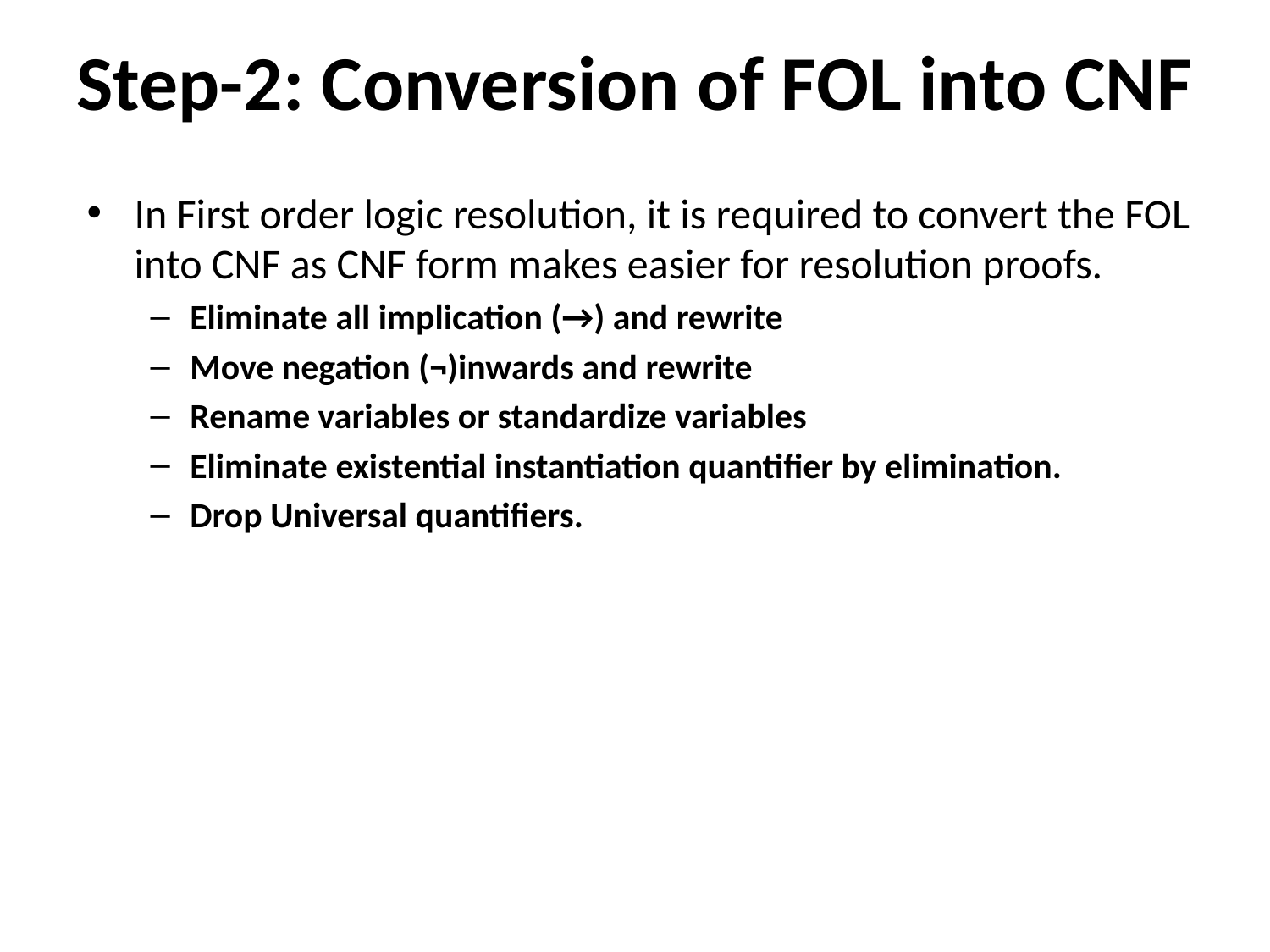

# Step-2: Conversion of FOL into CNF
In First order logic resolution, it is required to convert the FOL into CNF as CNF form makes easier for resolution proofs.
Eliminate all implication (→) and rewrite
Move negation (¬)inwards and rewrite
Rename variables or standardize variables
Eliminate existential instantiation quantifier by elimination.
Drop Universal quantifiers.